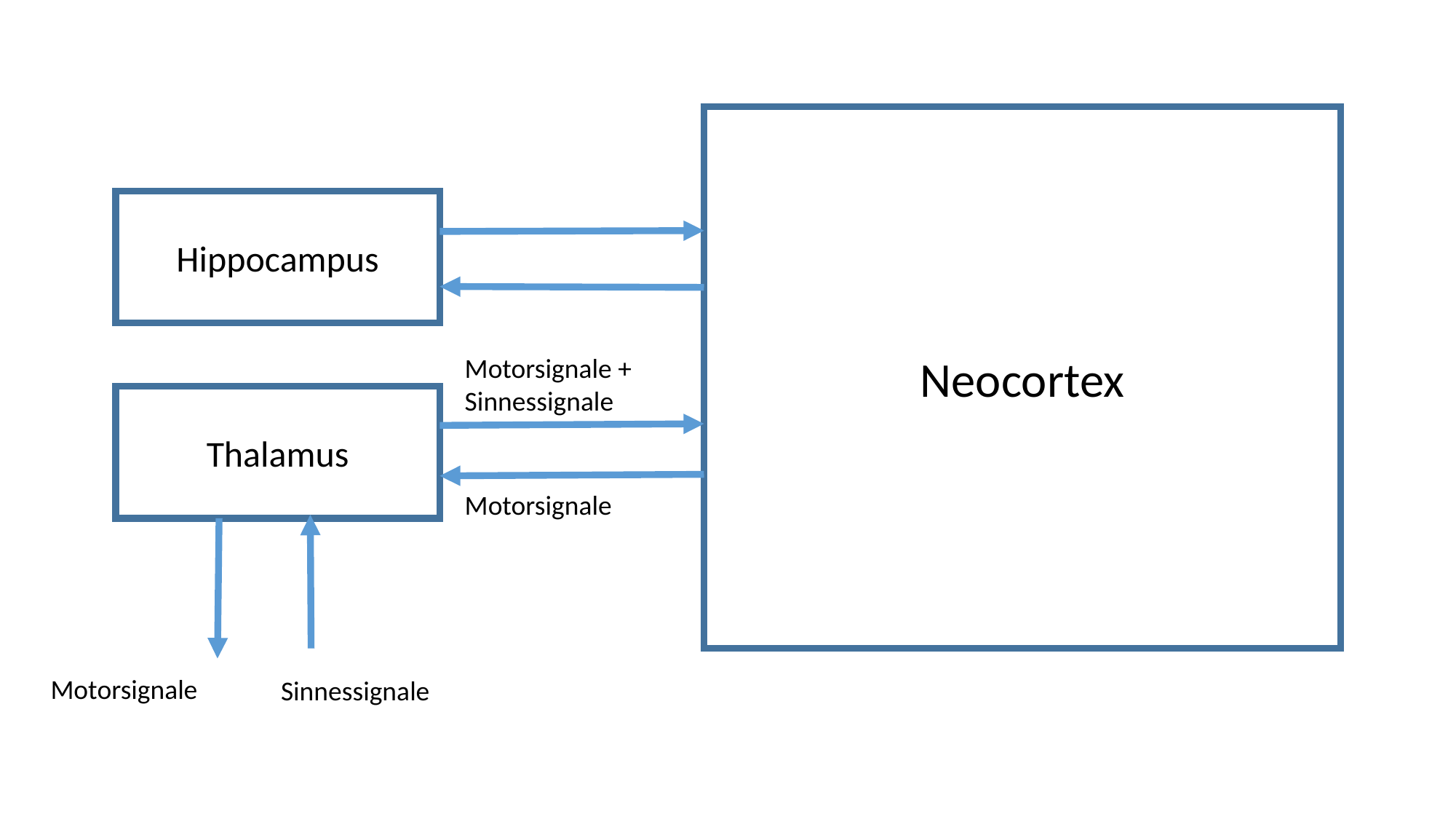

Neocortex
Hippocampus
Motorsignale +
Sinnessignale
Thalamus
Motorsignale
Motorsignale
Sinnessignale